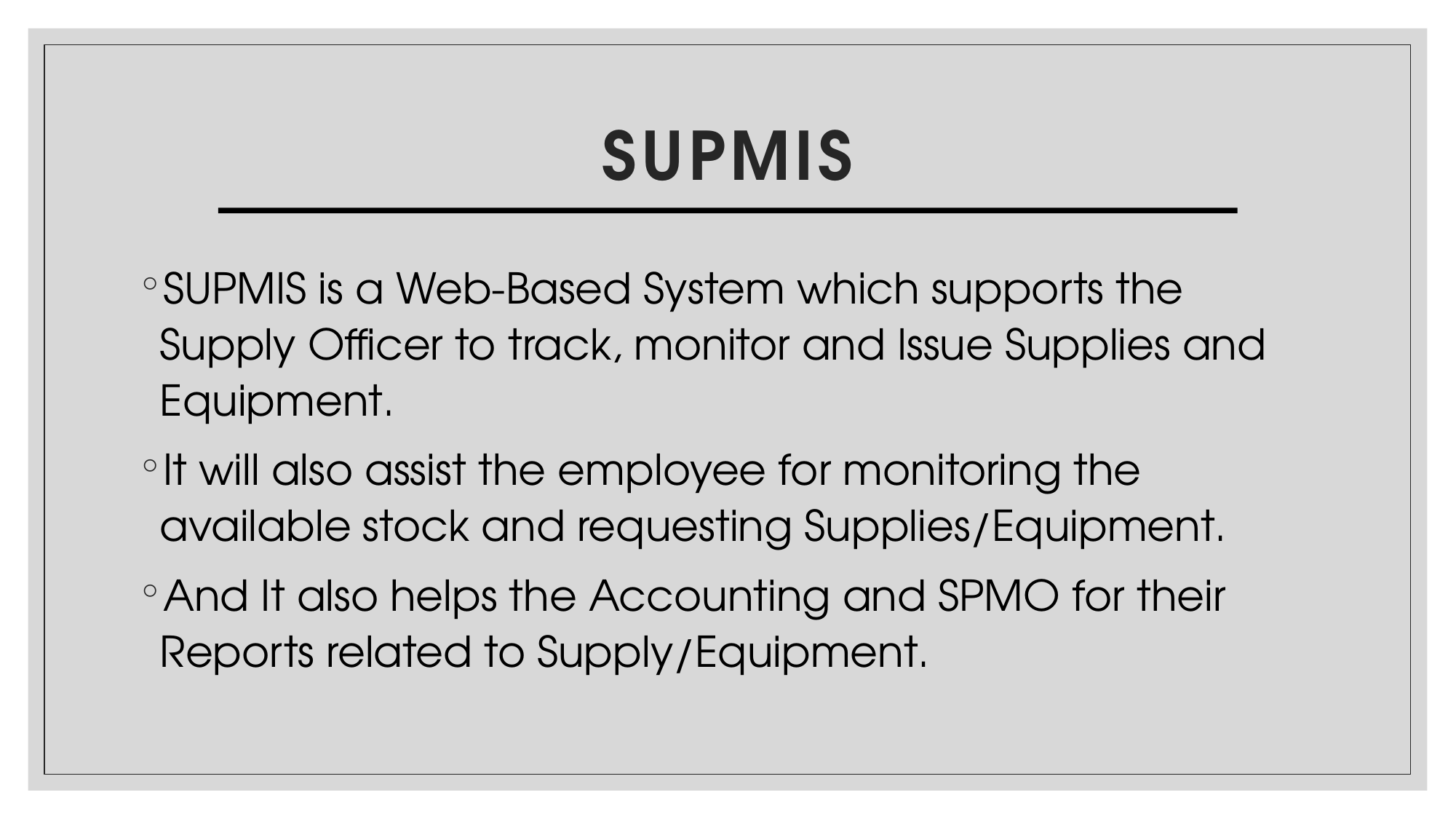

# SUPMIS

SUPMIS is a Web-Based System which supports the Supply Officer to track, monitor and Issue Supplies and Equipment.
It will also assist the employee for monitoring the available stock and requesting Supplies/Equipment.
And It also helps the Accounting and SPMO for their Reports related to Supply/Equipment.